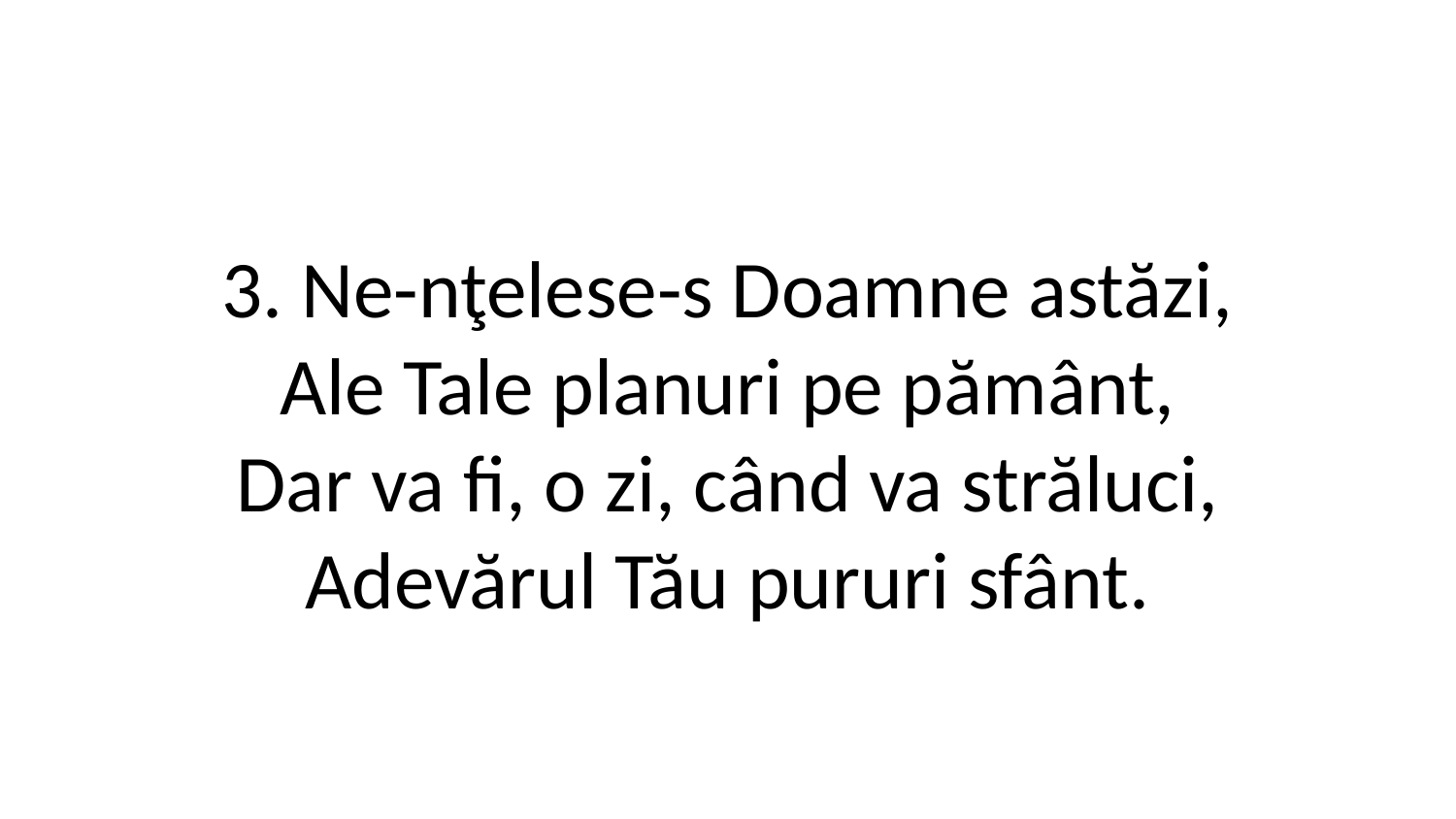

3. Ne-nţelese-s Doamne astăzi,
Ale Tale planuri pe pământ,
Dar va fi, o zi, când va străluci,
Adevărul Tău pururi sfânt.